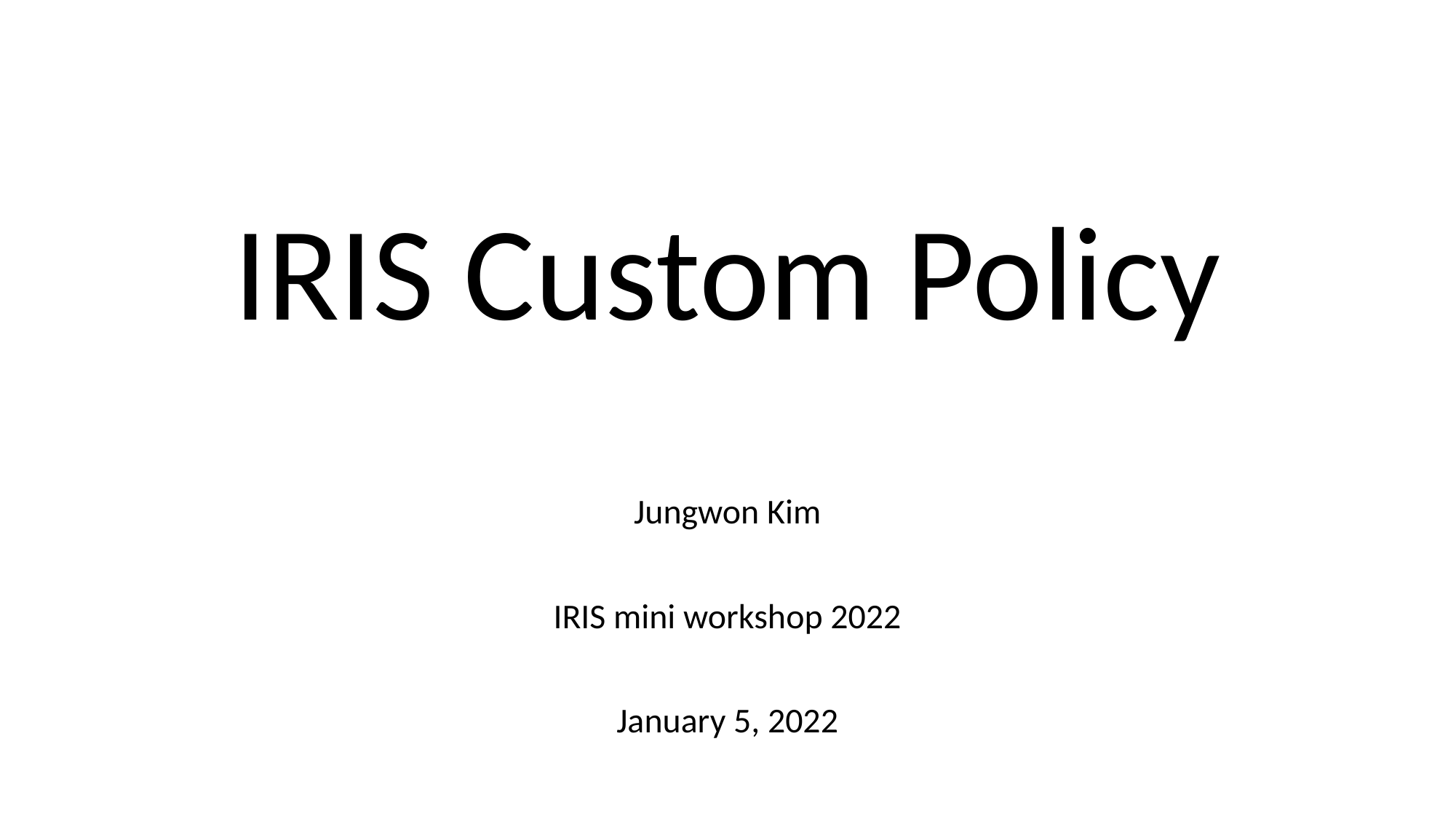

# IRIS Custom Policy
Jungwon Kim

IRIS mini workshop 2022

January 5, 2022